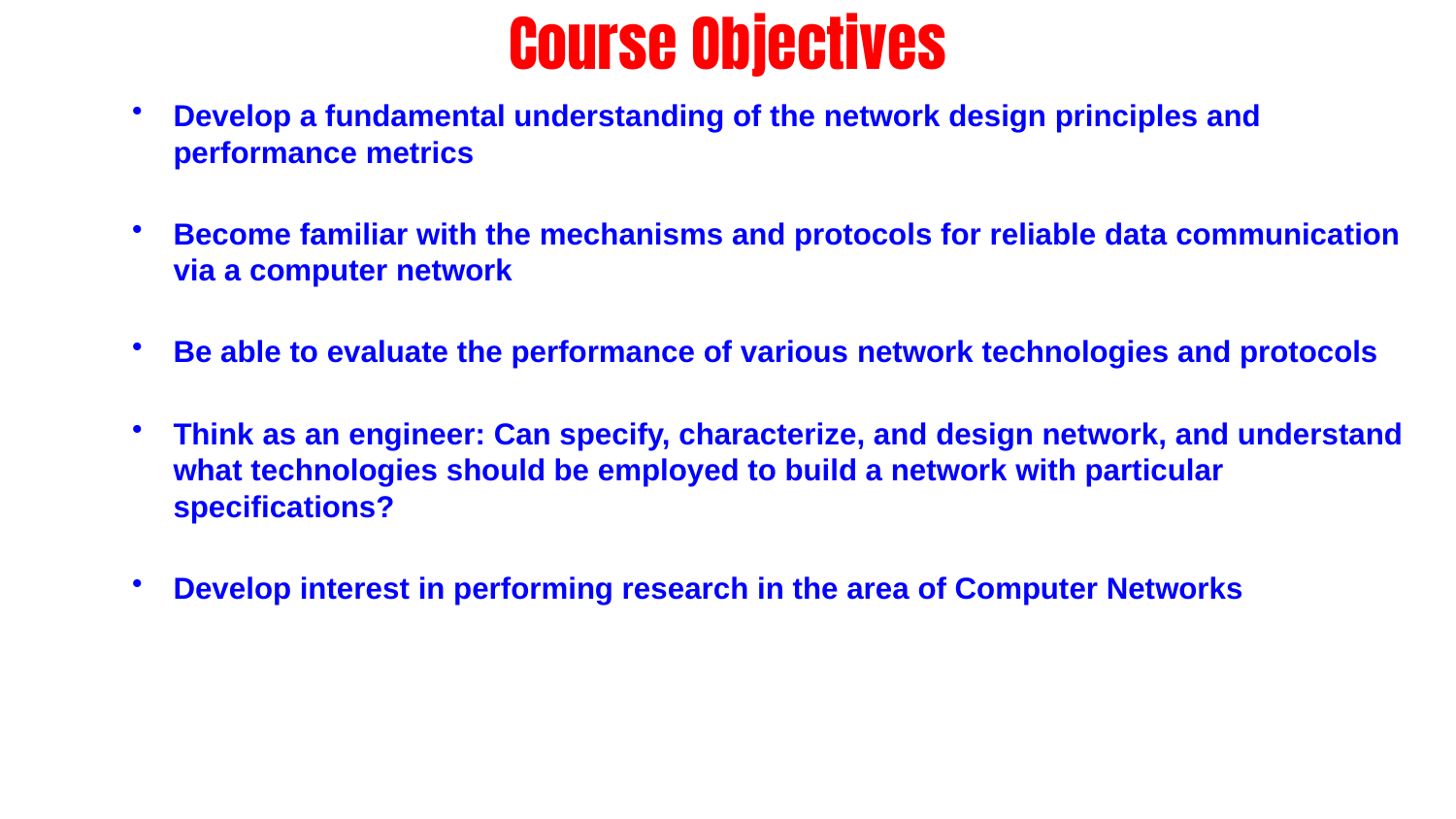

# Course Objectives
10
Develop a fundamental understanding of the network design principles and performance metrics

Become familiar with the mechanisms and protocols for reliable data communication via a computer network

Be able to evaluate the performance of various network technologies and protocols

Think as an engineer: Can specify, characterize, and design network, and understand what technologies should be employed to build a network with particular specifications?

Develop interest in performing research in the area of Computer Networks